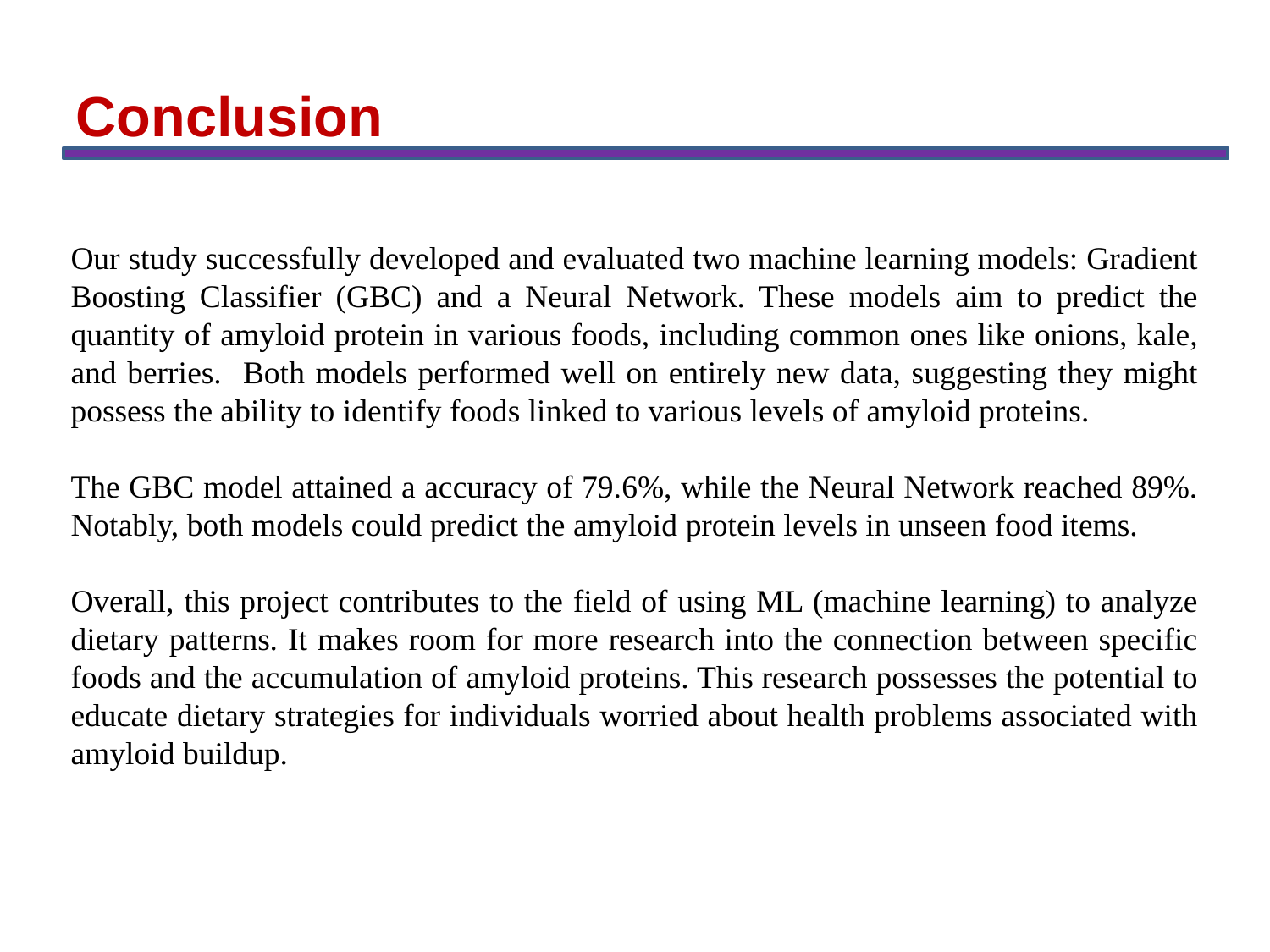

Conclusion

Our study successfully developed and evaluated two machine learning models: Gradient Boosting Classifier (GBC) and a Neural Network. These models aim to predict the quantity of amyloid protein in various foods, including common ones like onions, kale, and berries.  Both models performed well on entirely new data, suggesting they might possess the ability to identify foods linked to various levels of amyloid proteins.

The GBC model attained a accuracy of 79.6%, while the Neural Network reached 89%. Notably, both models could predict the amyloid protein levels in unseen food items.

Overall, this project contributes to the field of using ML (machine learning) to analyze dietary patterns. It makes room for more research into the connection between specific foods and the accumulation of amyloid proteins. This research possesses the potential to educate dietary strategies for individuals worried about health problems associated with amyloid buildup.